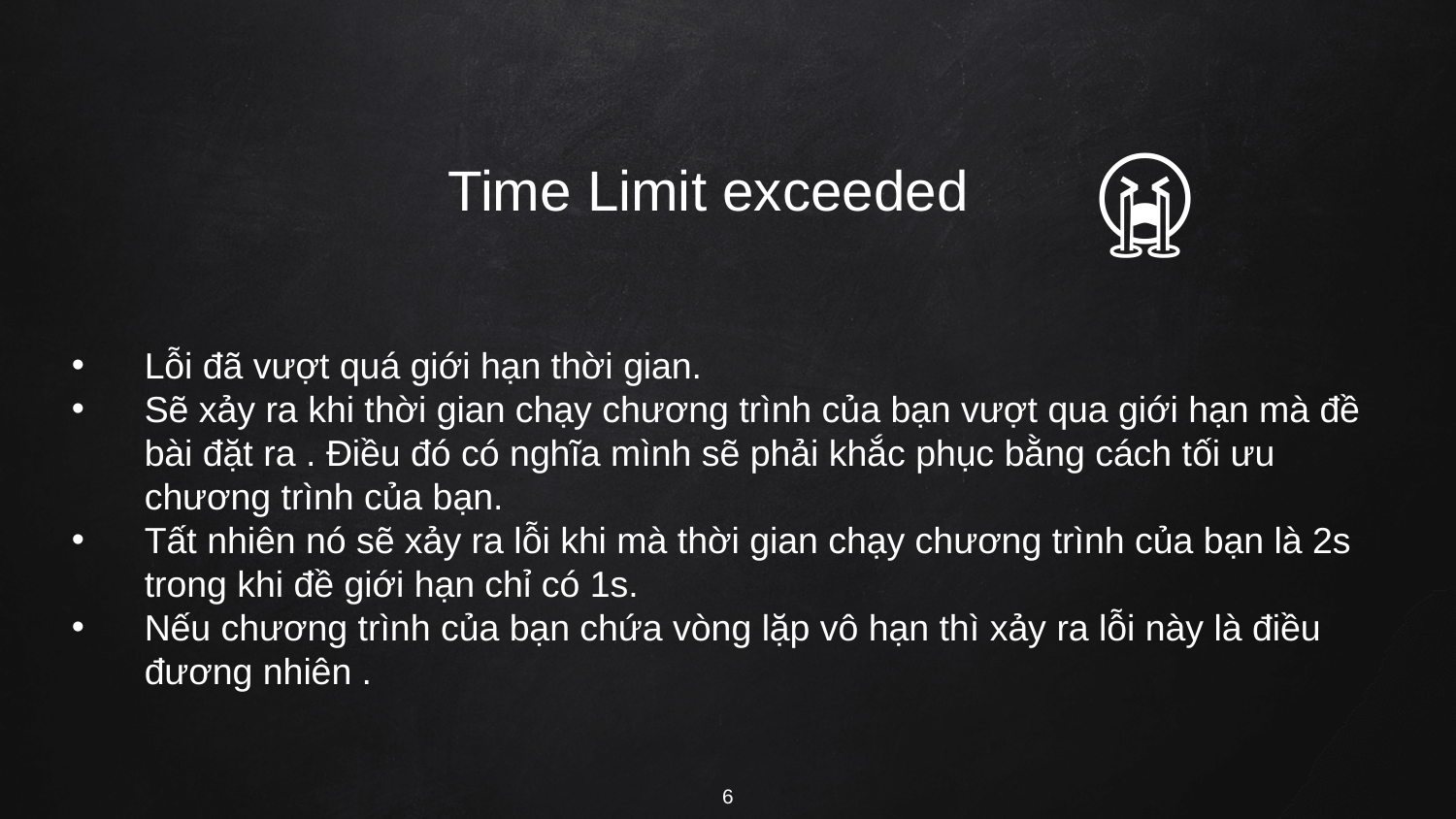

😭
Time Limit exceeded
Lỗi đã vượt quá giới hạn thời gian.
Sẽ xảy ra khi thời gian chạy chương trình của bạn vượt qua giới hạn mà đề bài đặt ra . Điều đó có nghĩa mình sẽ phải khắc phục bằng cách tối ưu chương trình của bạn.
Tất nhiên nó sẽ xảy ra lỗi khi mà thời gian chạy chương trình của bạn là 2s trong khi đề giới hạn chỉ có 1s.
Nếu chương trình của bạn chứa vòng lặp vô hạn thì xảy ra lỗi này là điều đương nhiên .
6